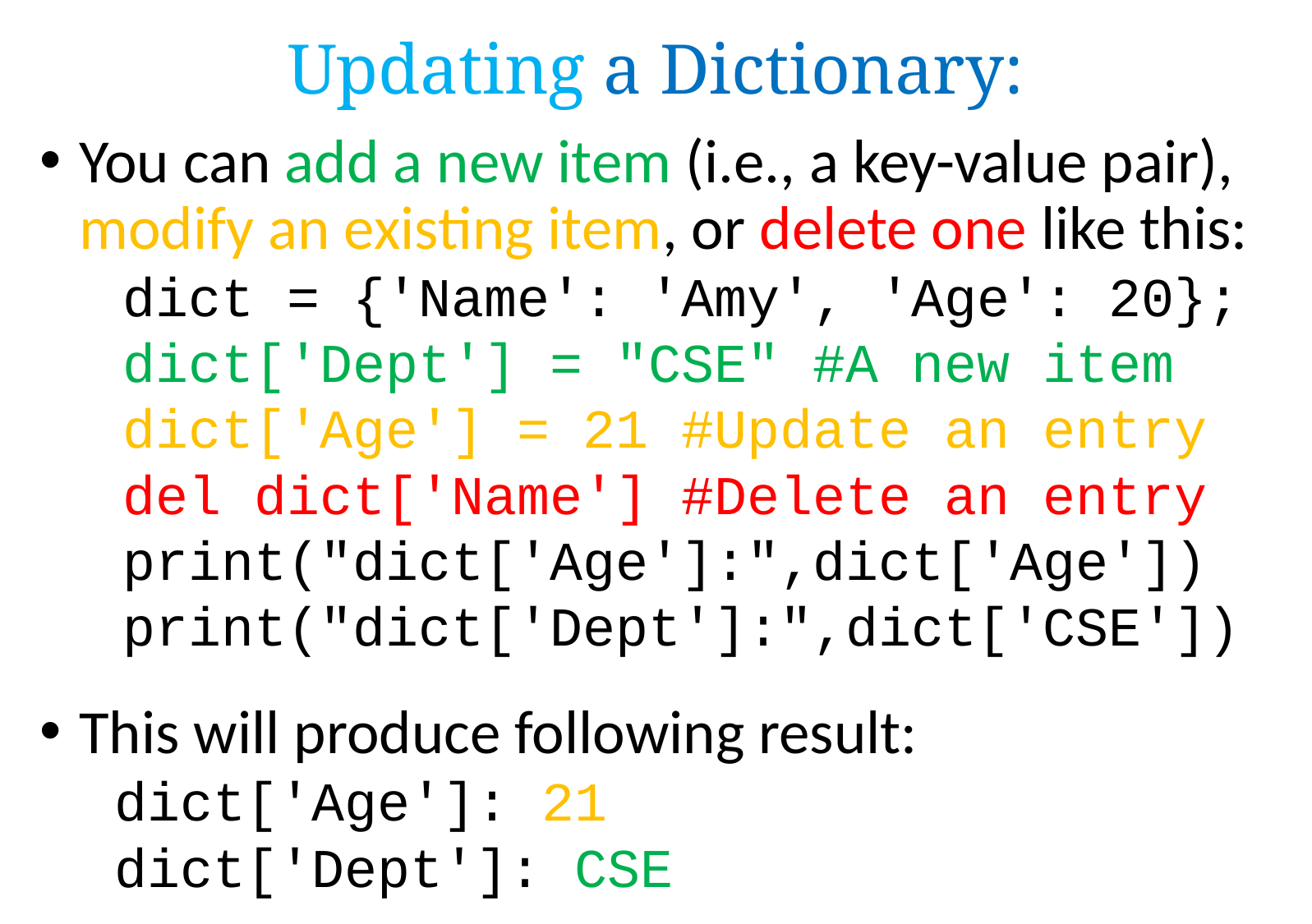

Updating a Dictionary:
You can add a new item (i.e., a key-value pair), modify an existing item, or delete one like this:
  dict = {'Name': 'Amy', 'Age': 20};
  dict['Dept'] = "CSE" #A new item
  dict['Age'] = 21 #Update an entry
  del dict['Name'] #Delete an entry
  print("dict['Age']:",dict['Age'])
  print("dict['Dept']:",dict['CSE'])

This will produce following result:
  dict['Age']: 21
  dict['Dept']: CSE